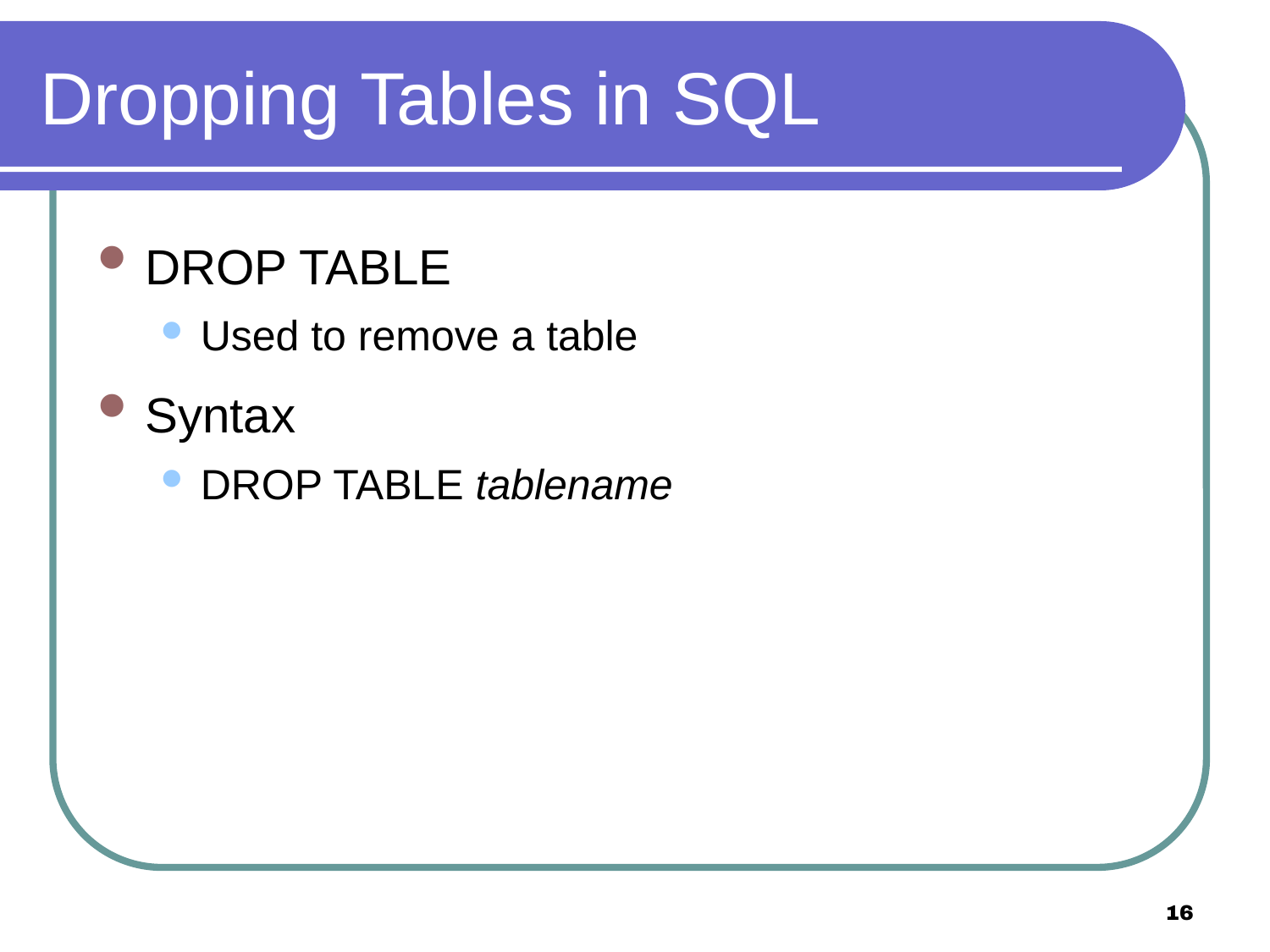

# Dropping Tables in SQL
DROP TABLE
Used to remove a table
Syntax
DROP TABLE tablename

16